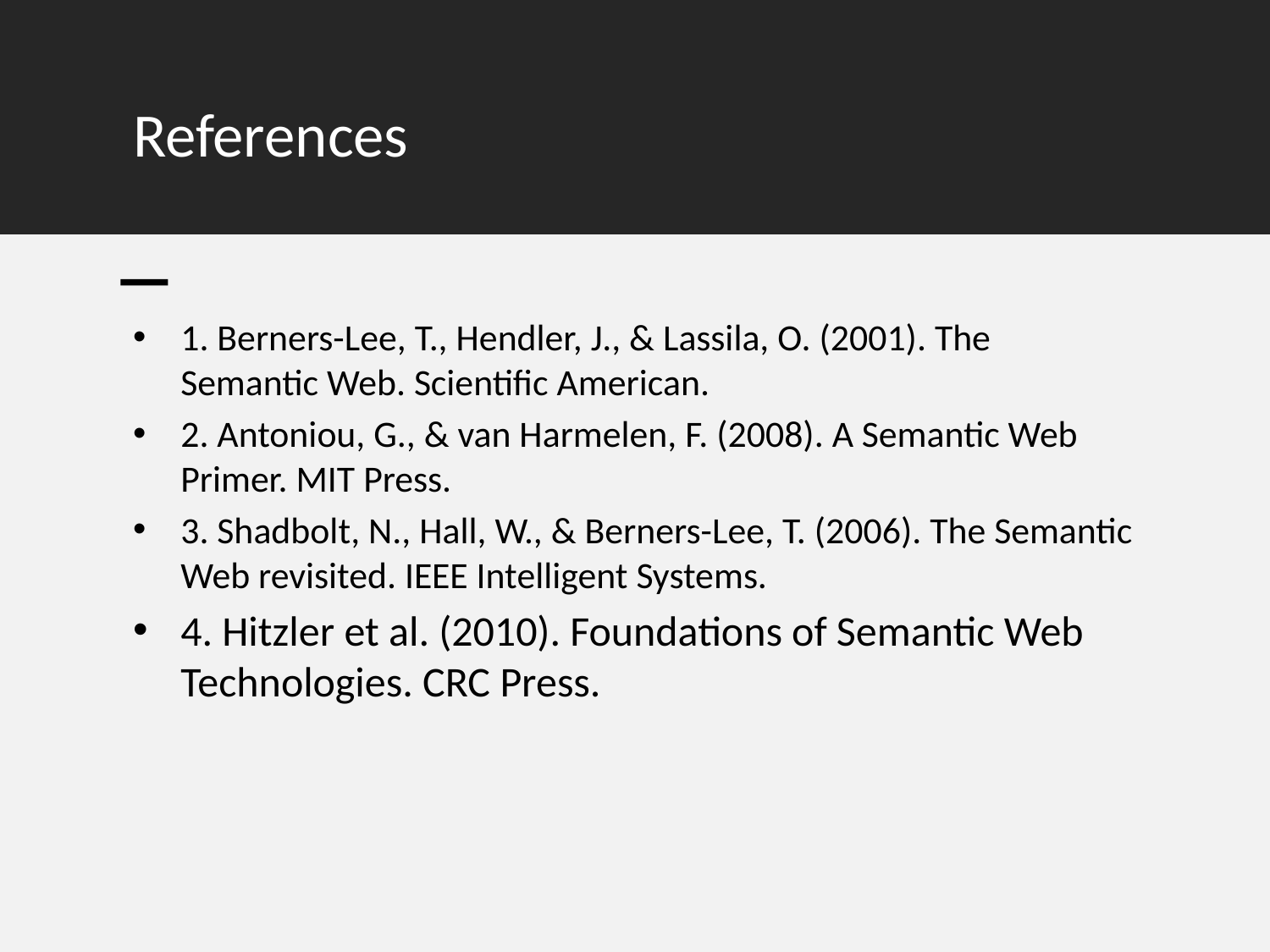

# References

1. Berners-Lee, T., Hendler, J., & Lassila, O. (2001). The Semantic Web. Scientific American.
2. Antoniou, G., & van Harmelen, F. (2008). A Semantic Web Primer. MIT Press.
3. Shadbolt, N., Hall, W., & Berners-Lee, T. (2006). The Semantic Web revisited. IEEE Intelligent Systems.
4. Hitzler et al. (2010). Foundations of Semantic Web Technologies. CRC Press.